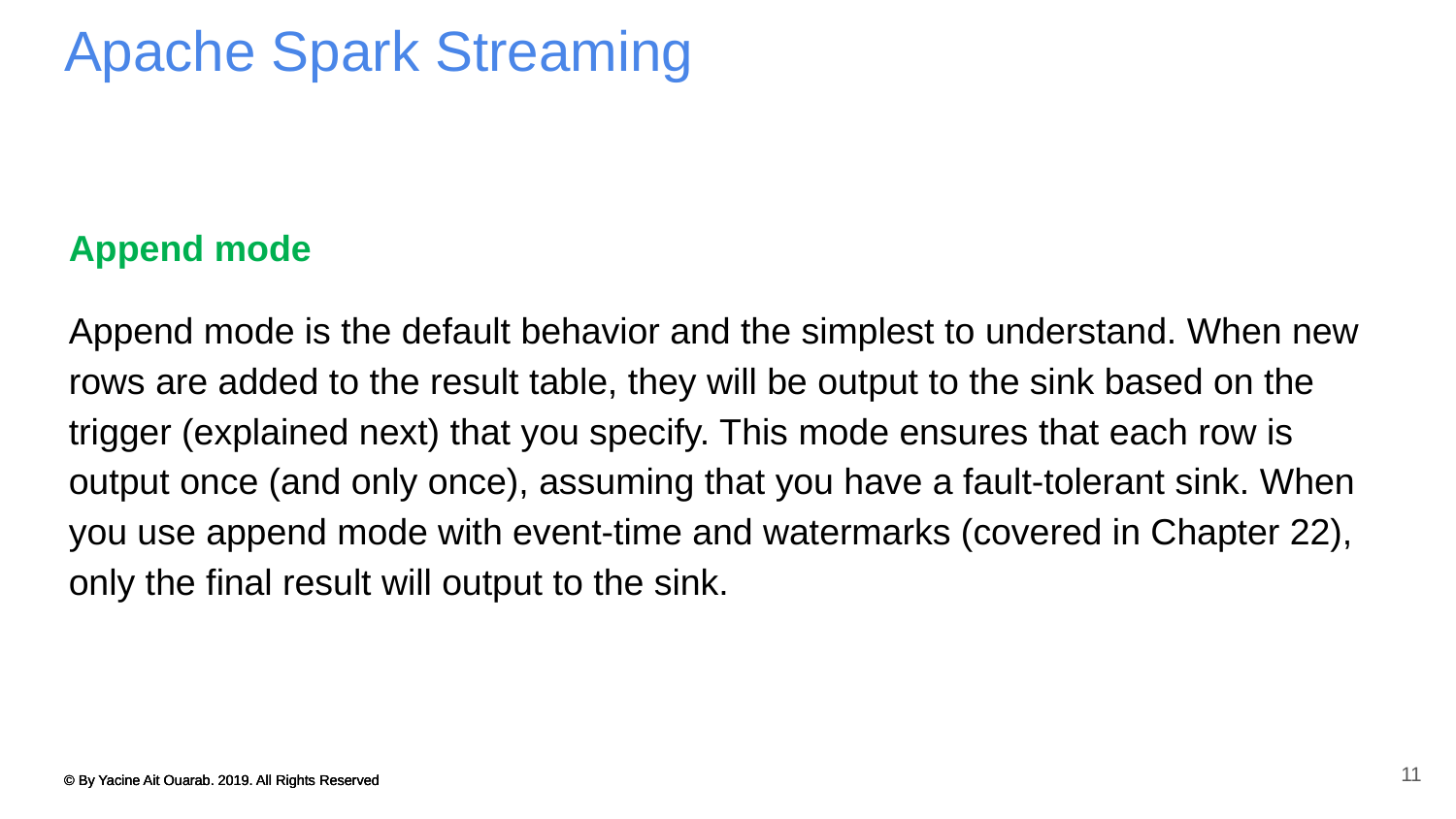

# Apache Spark Streaming

Append mode
Append mode is the default behavior and the simplest to understand. When new rows are added to the result table, they will be output to the sink based on the trigger (explained next) that you specify. This mode ensures that each row is output once (and only once), assuming that you have a fault-tolerant sink. When you use append mode with event-time and watermarks (covered in Chapter 22), only the final result will output to the sink.
11